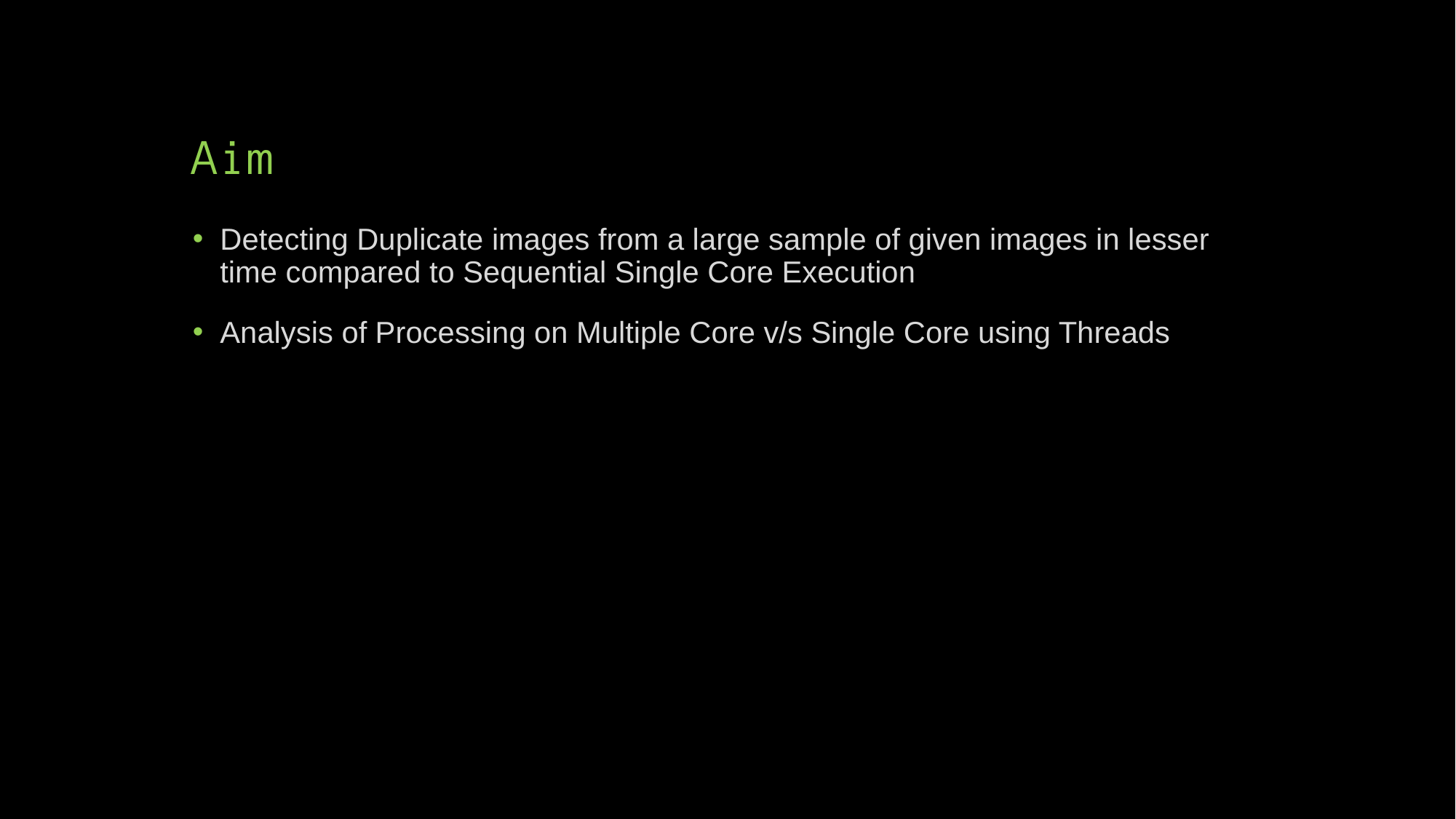

# Aim
Detecting Duplicate images from a large sample of given images in lesser time compared to Sequential Single Core Execution
Analysis of Processing on Multiple Core v/s Single Core using Threads